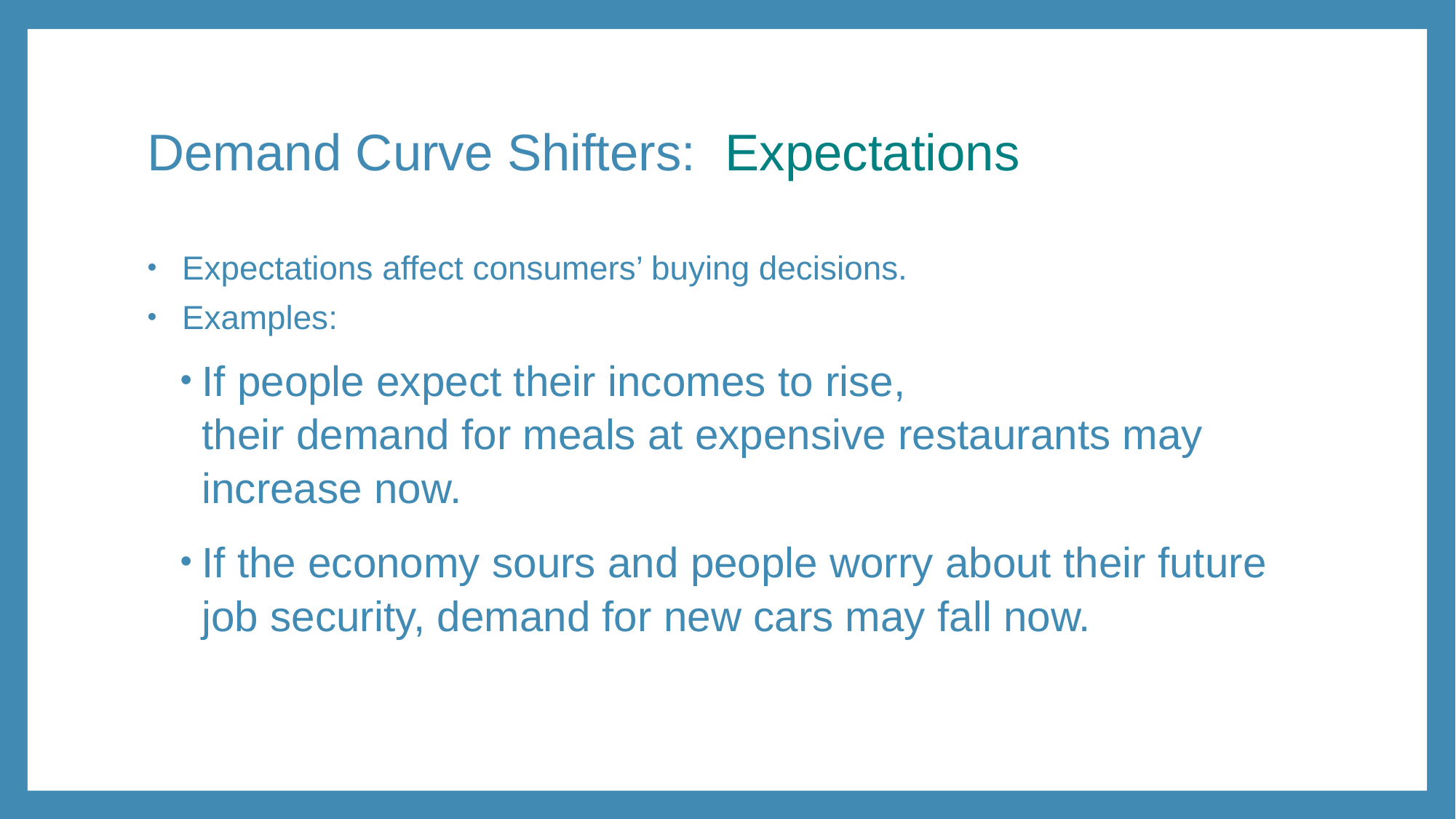

0
# Demand Curve Shifters:  Expectations
Expectations affect consumers’ buying decisions.
Examples:
If people expect their incomes to rise,
their demand for meals at expensive restaurants may increase now.
If the economy sours and people worry about their future job security, demand for new cars may fall now.